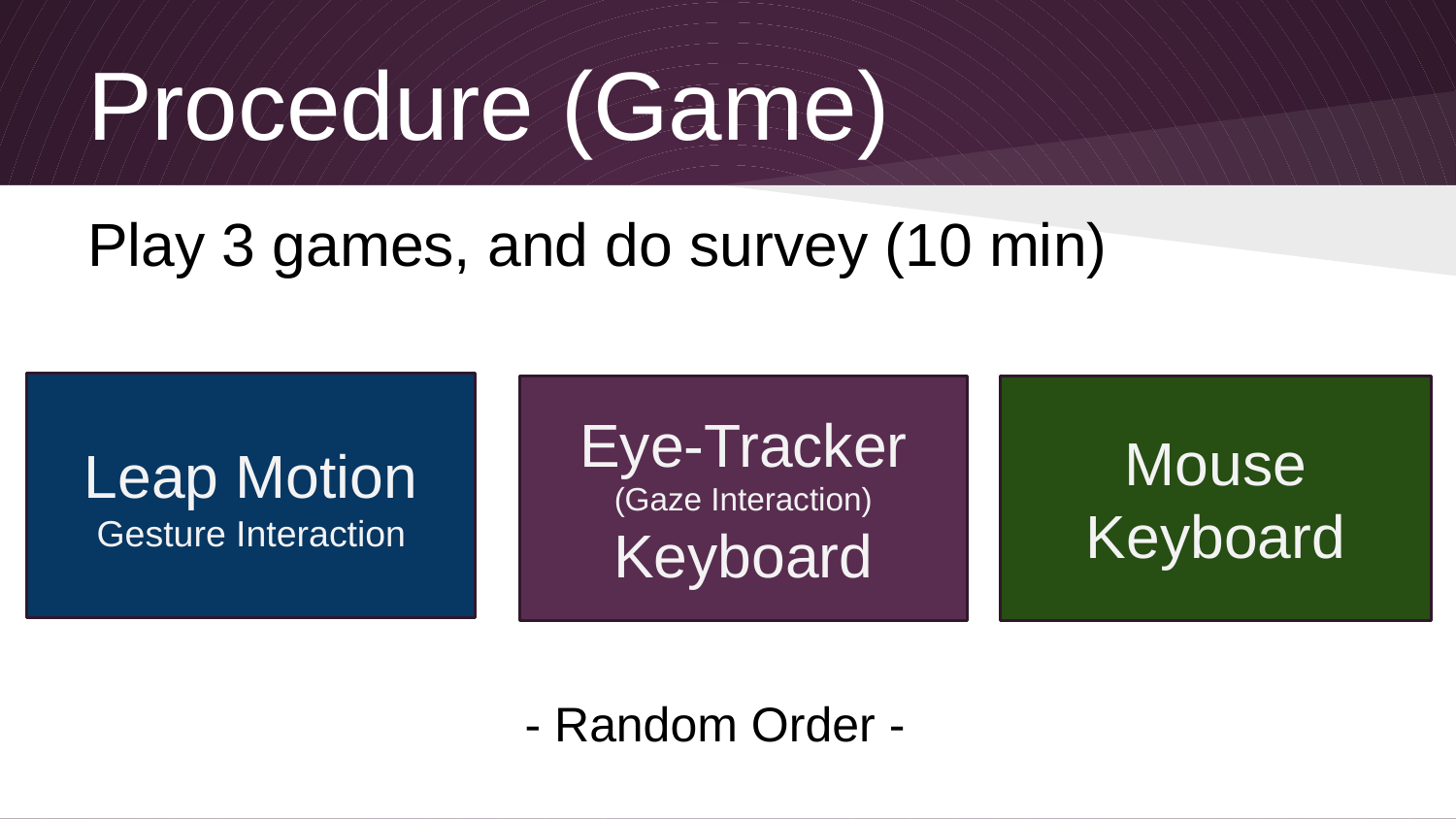

# Procedure (Game)
Play 3 games, and do survey (10 min)

Leap Motion
Gesture Interaction
Eye-Tracker
(Gaze Interaction)
Keyboard
Mouse Keyboard
- Random Order -